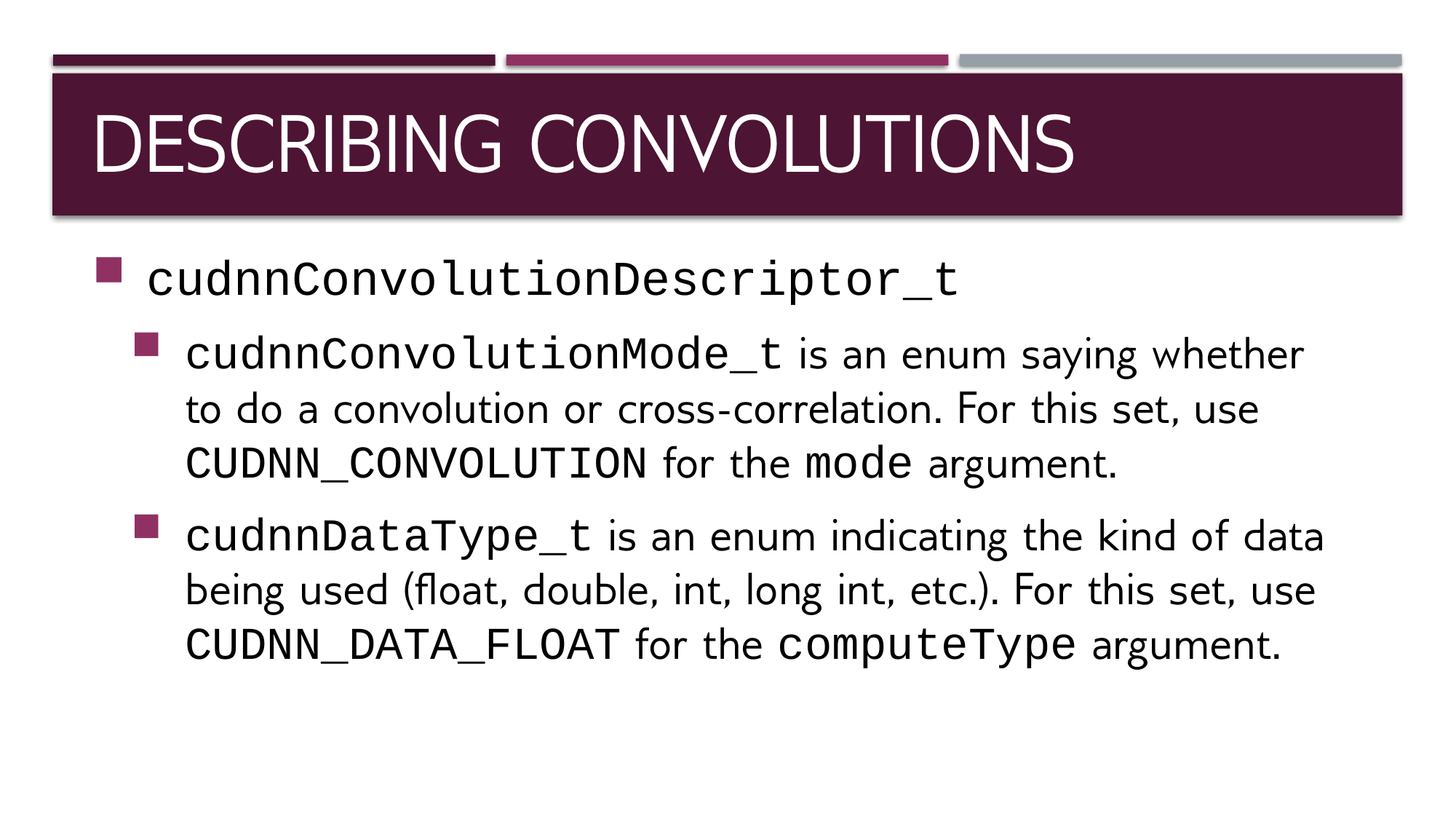

# Describing Convolutions
cudnnConvolutionDescriptor_t
cudnnConvolutionMode_t is an enum saying whether to do a convolution or cross-correlation. For this set, use CUDNN_CONVOLUTION for the mode argument.
cudnnDataType_t is an enum indicating the kind of data being used (float, double, int, long int, etc.). For this set, use CUDNN_DATA_FLOAT for the computeType argument.